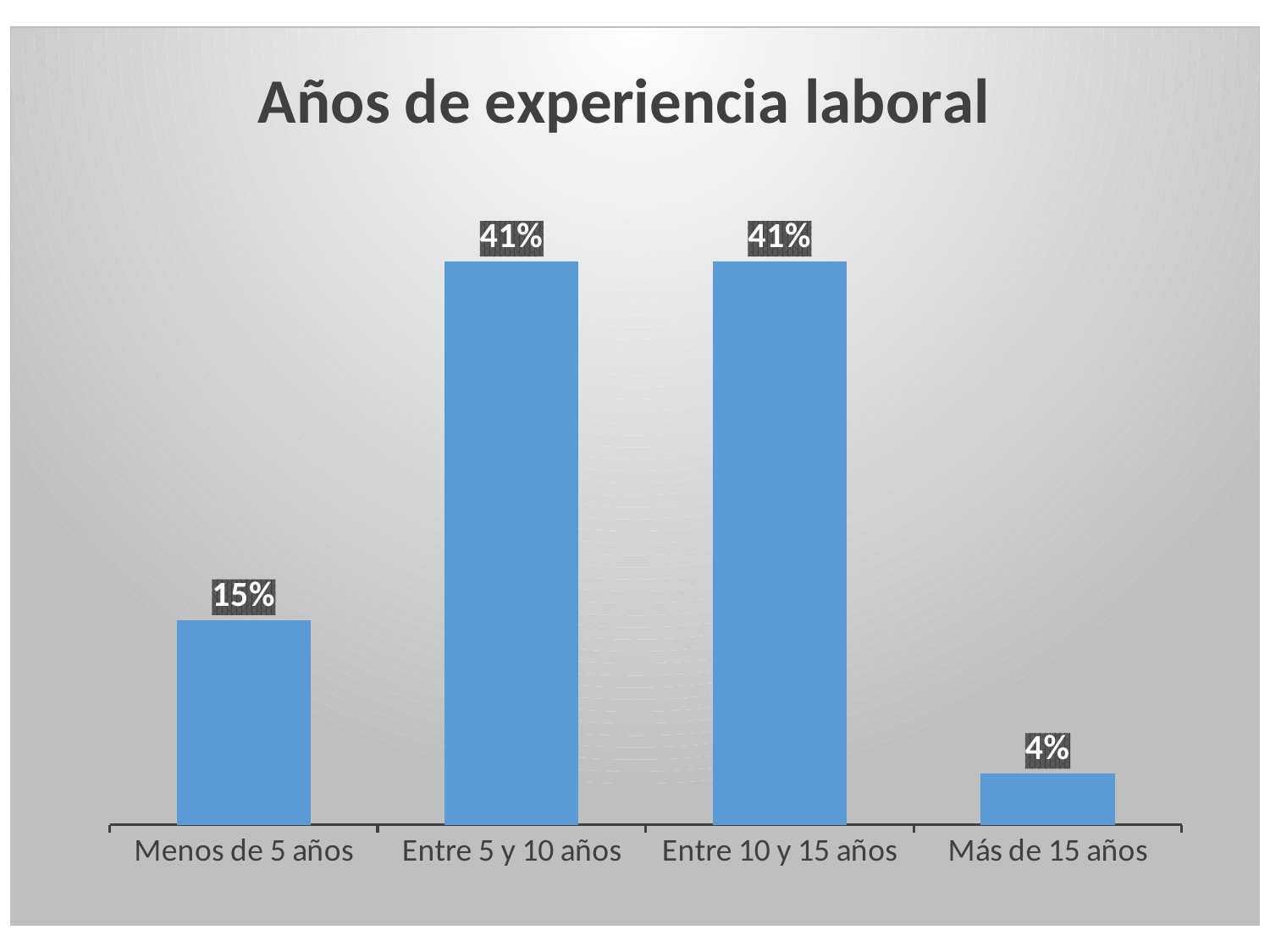

### Chart:

| Category | Años de experiencia laboral |
|---|---|
| Menos de 5 años | 0.14814814814814817 |
| Entre 5 y 10 años | 0.4074074074074074 |
| Entre 10 y 15 años | 0.4074074074074074 |
| Más de 15 años | 0.03703703703703704 |